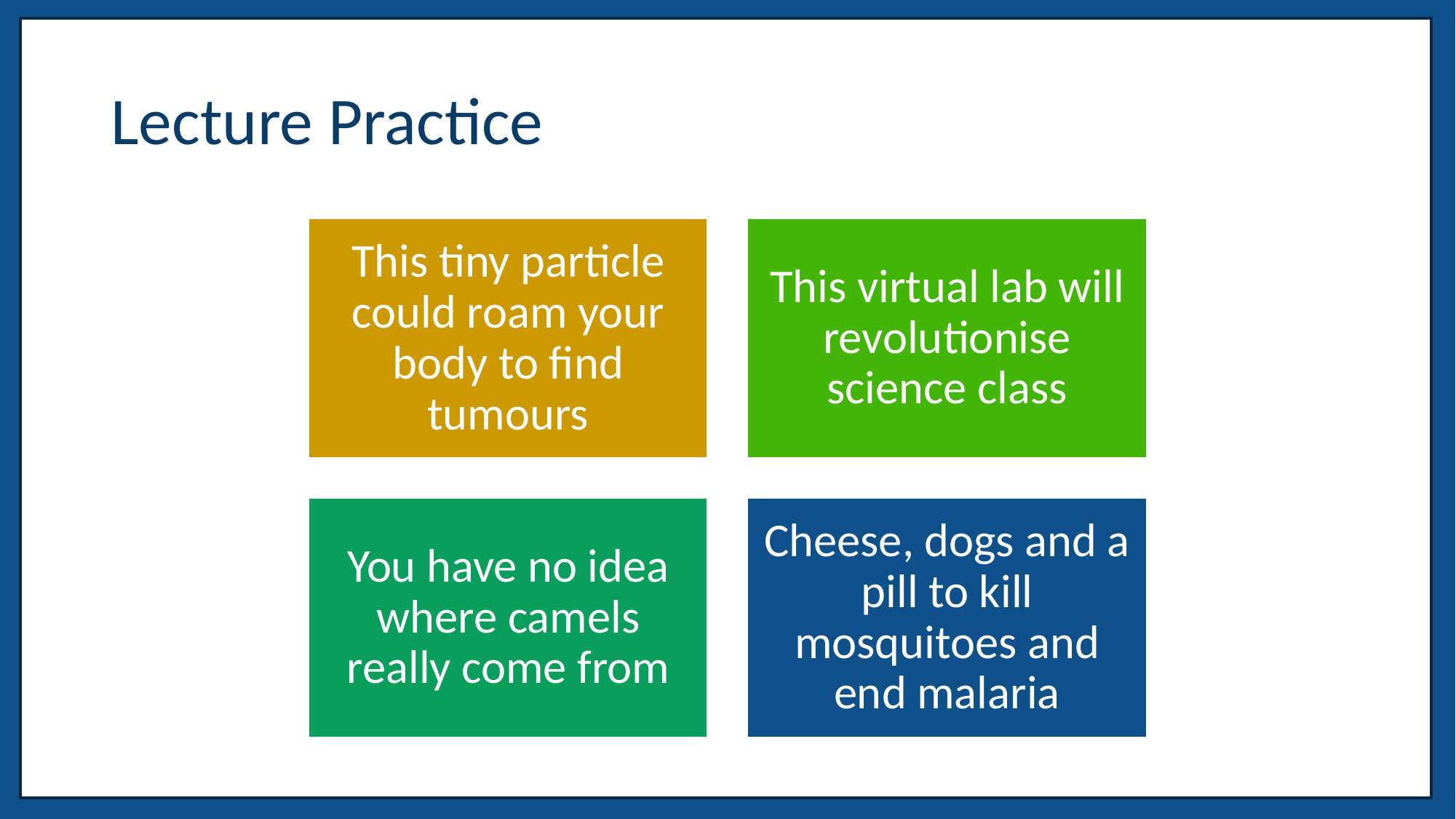

# Lecture Practice
This tiny particle could roam your body to find tumours
This virtual lab will revolutionise science class
You have no idea where camels really come from
Cheese, dogs and a pill to kill mosquitoes and end malaria